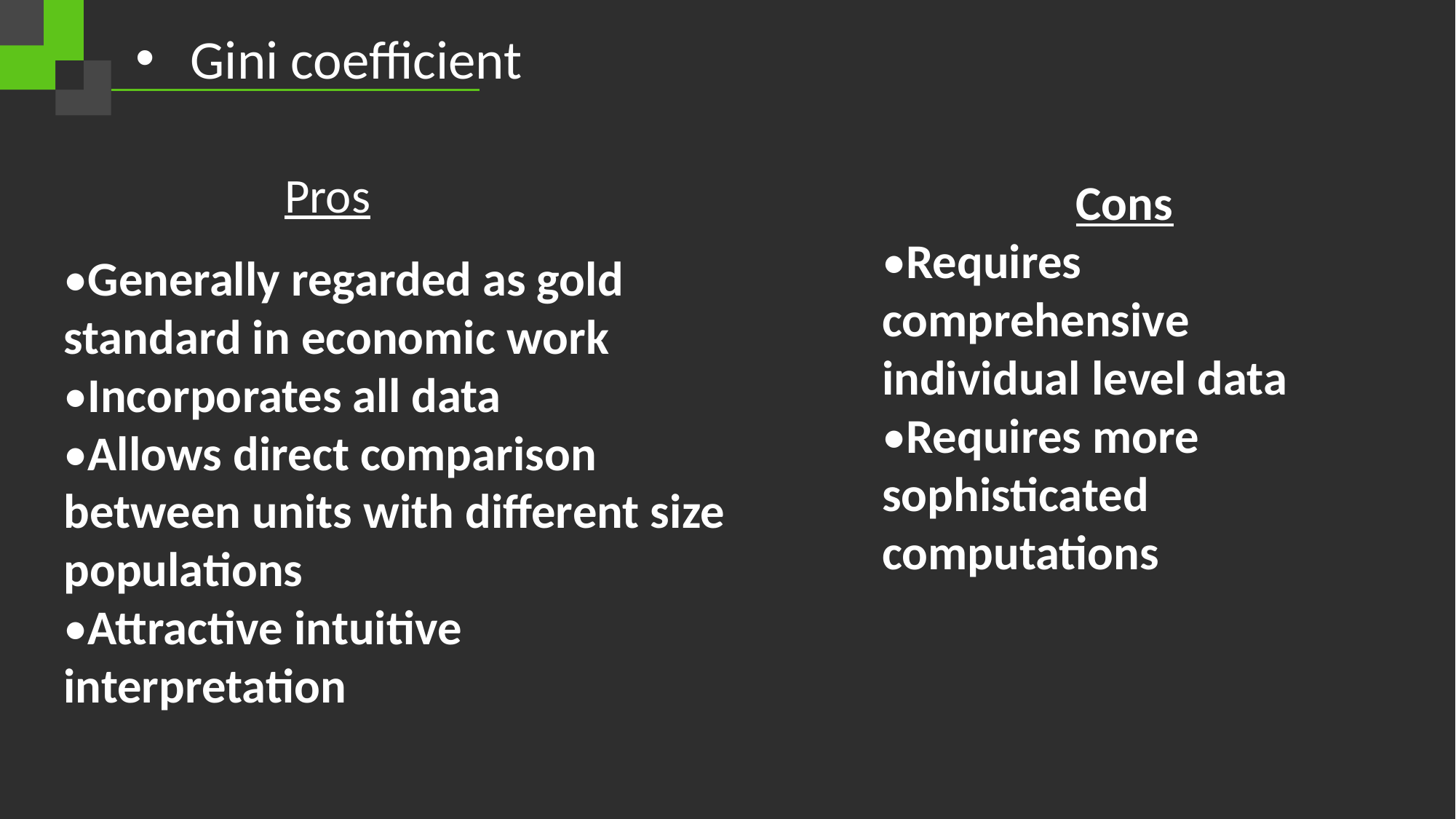

Gini coefficient
Pros
Cons
•Requires comprehensive individual level data
•Requires more sophisticated computations

•Generally regarded as gold standard in economic work
•Incorporates all data
•Allows direct comparison between units with different size populations
•Attractive intuitive interpretation